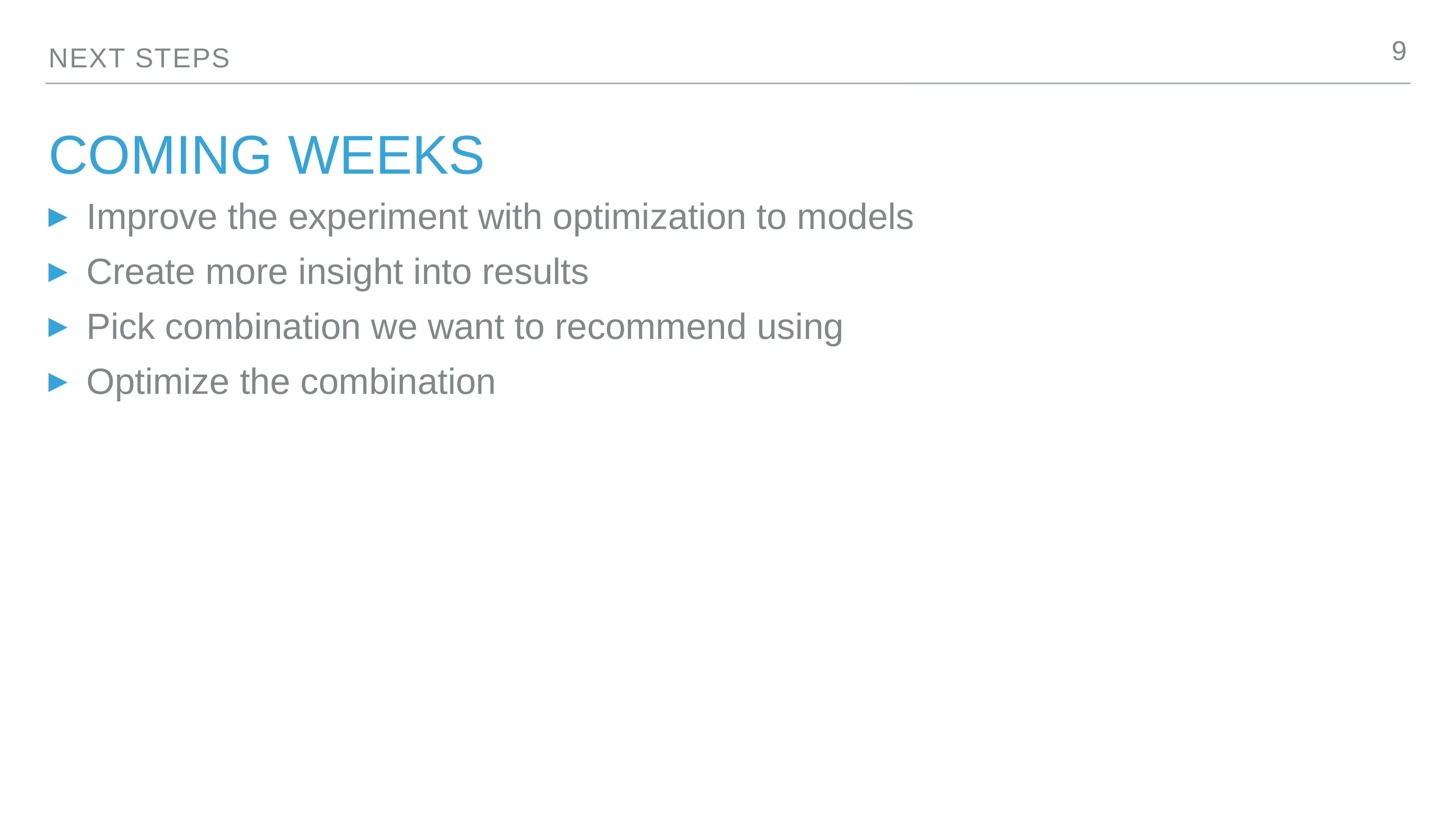

9
Next steps
# Coming weeks
Improve the experiment with optimization to models
Create more insight into results
Pick combination we want to recommend using
Optimize the combination